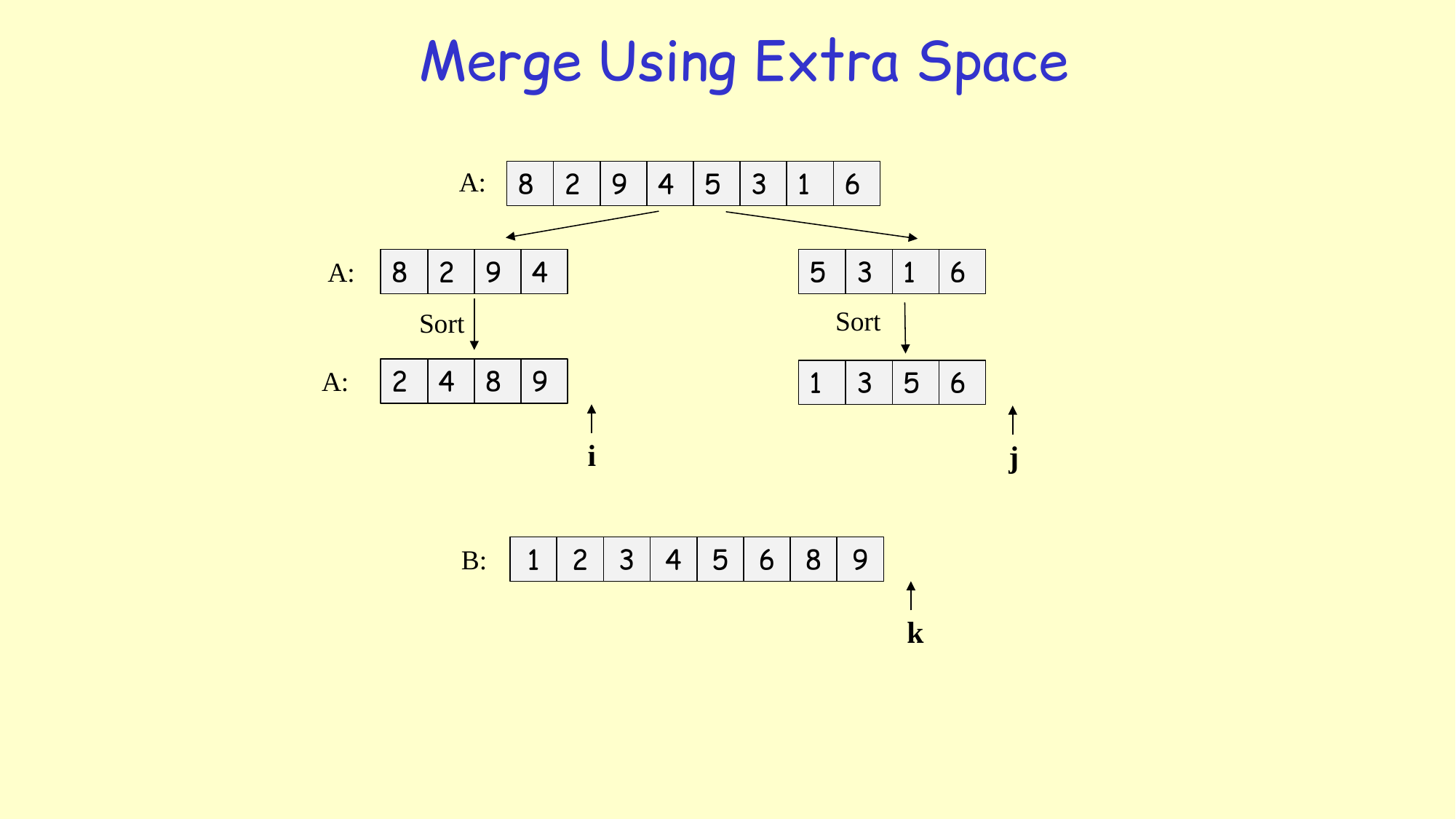

# Merge Using Extra Space
A:
8
2
9
4
5
3
1
6
8
2
9
4
5
3
1
6
A:
Sort
Sort
A:
2
4
8
9
1
3
5
6
i
j
1
2
3
4
5
6
8
9
B:
k